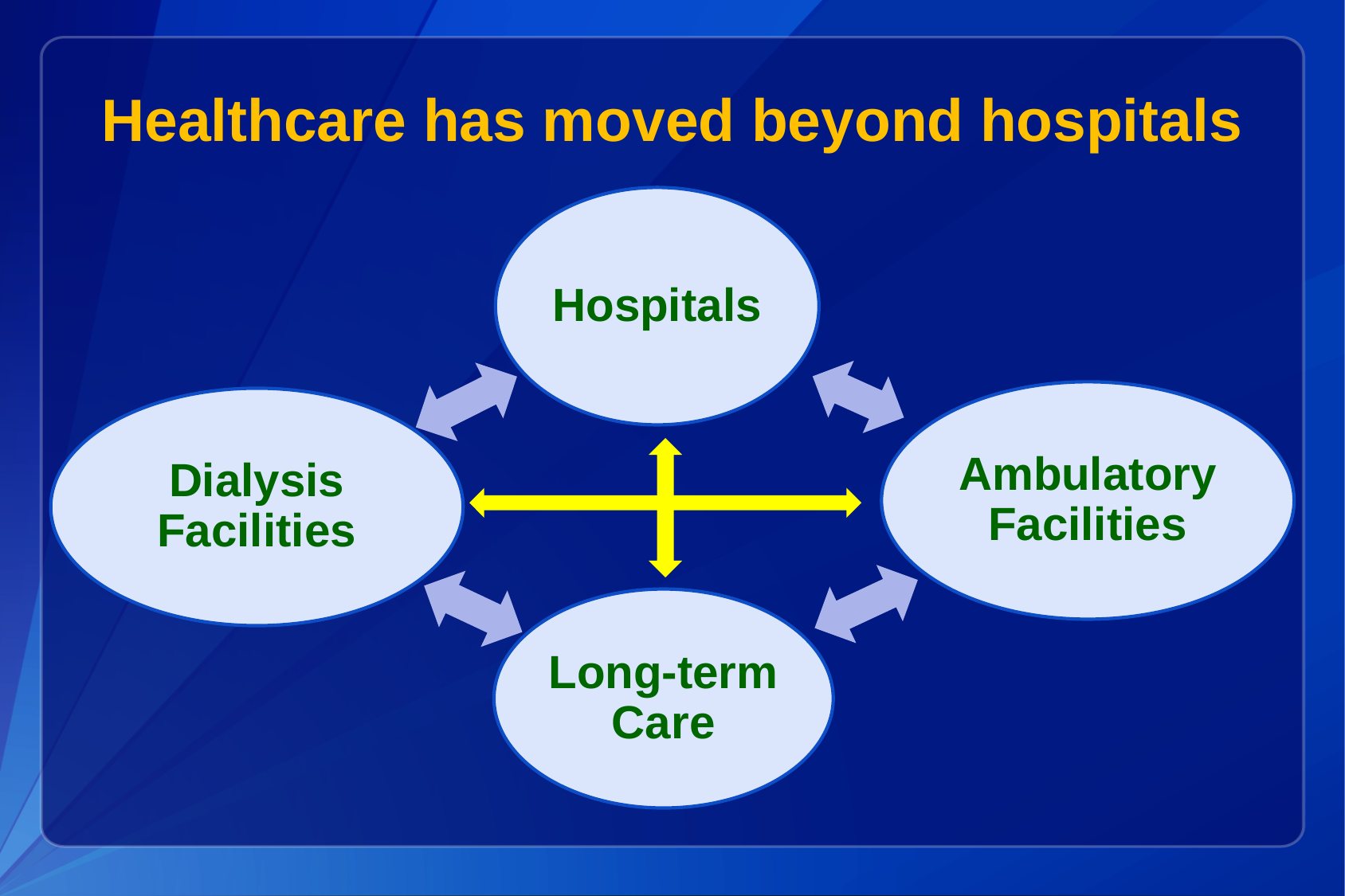

Healthcare has moved beyond hospitals
Hospitals

Ambulatory Facilities

Long-term Care

Dialysis Facilities